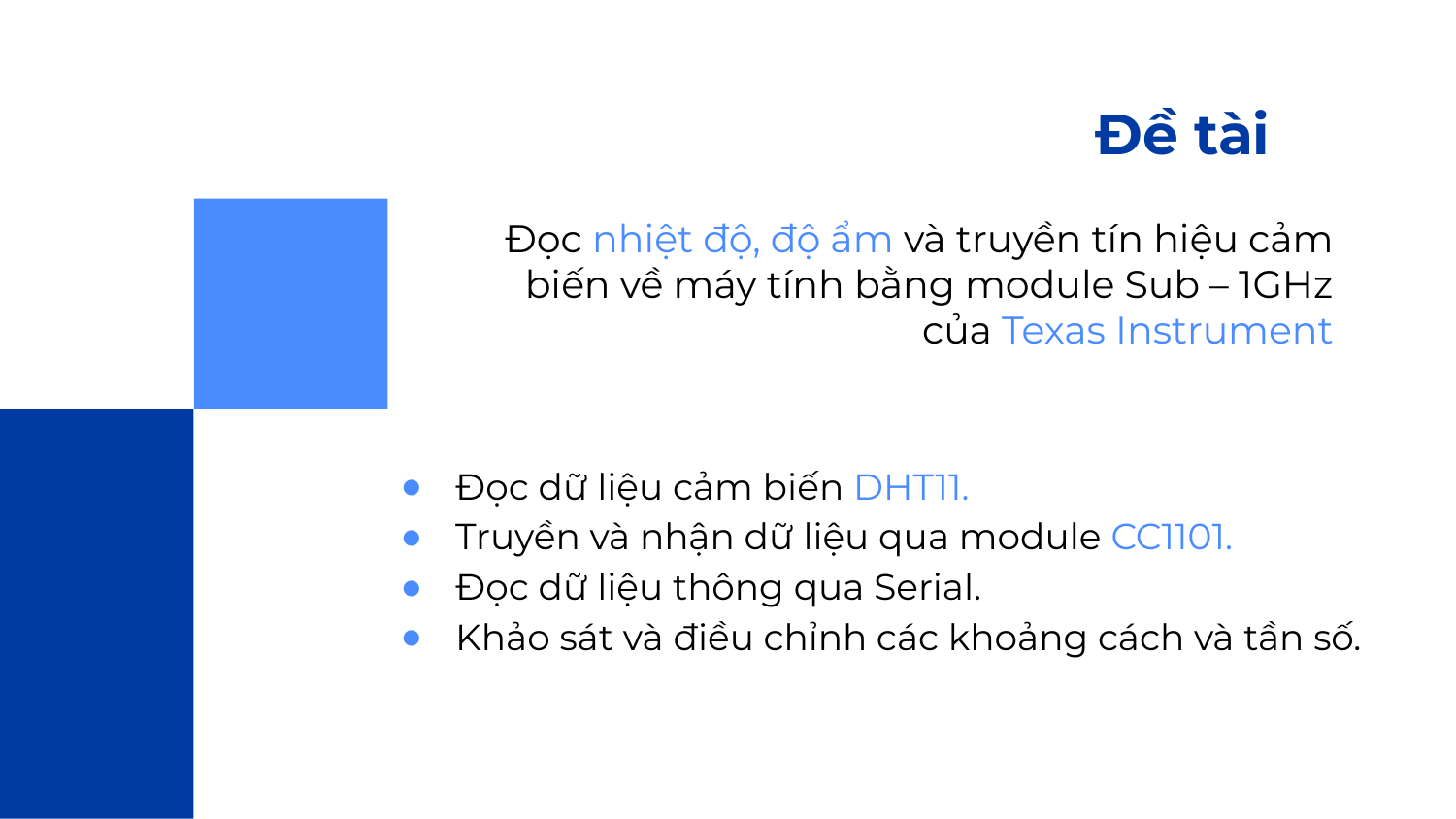

# Đề tài
Đọc nhiệt độ, độ ẩm và truyền tín hiệu cảm biến về máy tính bằng module Sub – 1GHz của Texas Instrument
Đọc dữ liệu cảm biến DHT11.
Truyền và nhận dữ liệu qua module CC1101.
Đọc dữ liệu thông qua Serial.
Khảo sát và điều chỉnh các khoảng cách và tần số.